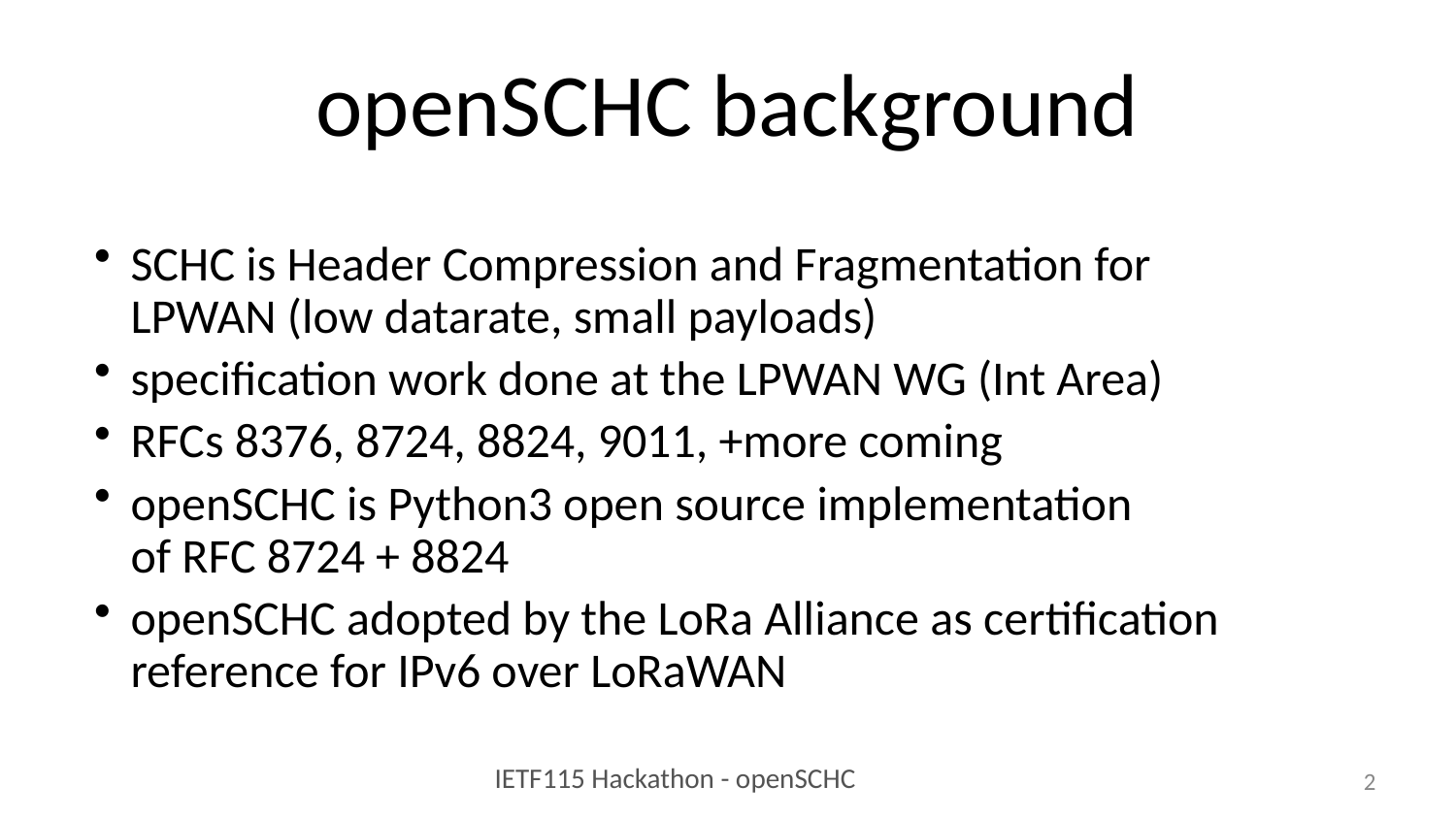

# openSCHC background
SCHC is Header Compression and Fragmentation for
LPWAN (low datarate, small payloads)
specification work done at the LPWAN WG (Int Area)
RFCs 8376, 8724, 8824, 9011, +more coming
openSCHC is Python3 open source implementation
of RFC 8724 + 8824
openSCHC adopted by the LoRa Alliance as certification reference for IPv6 over LoRaWAN
2